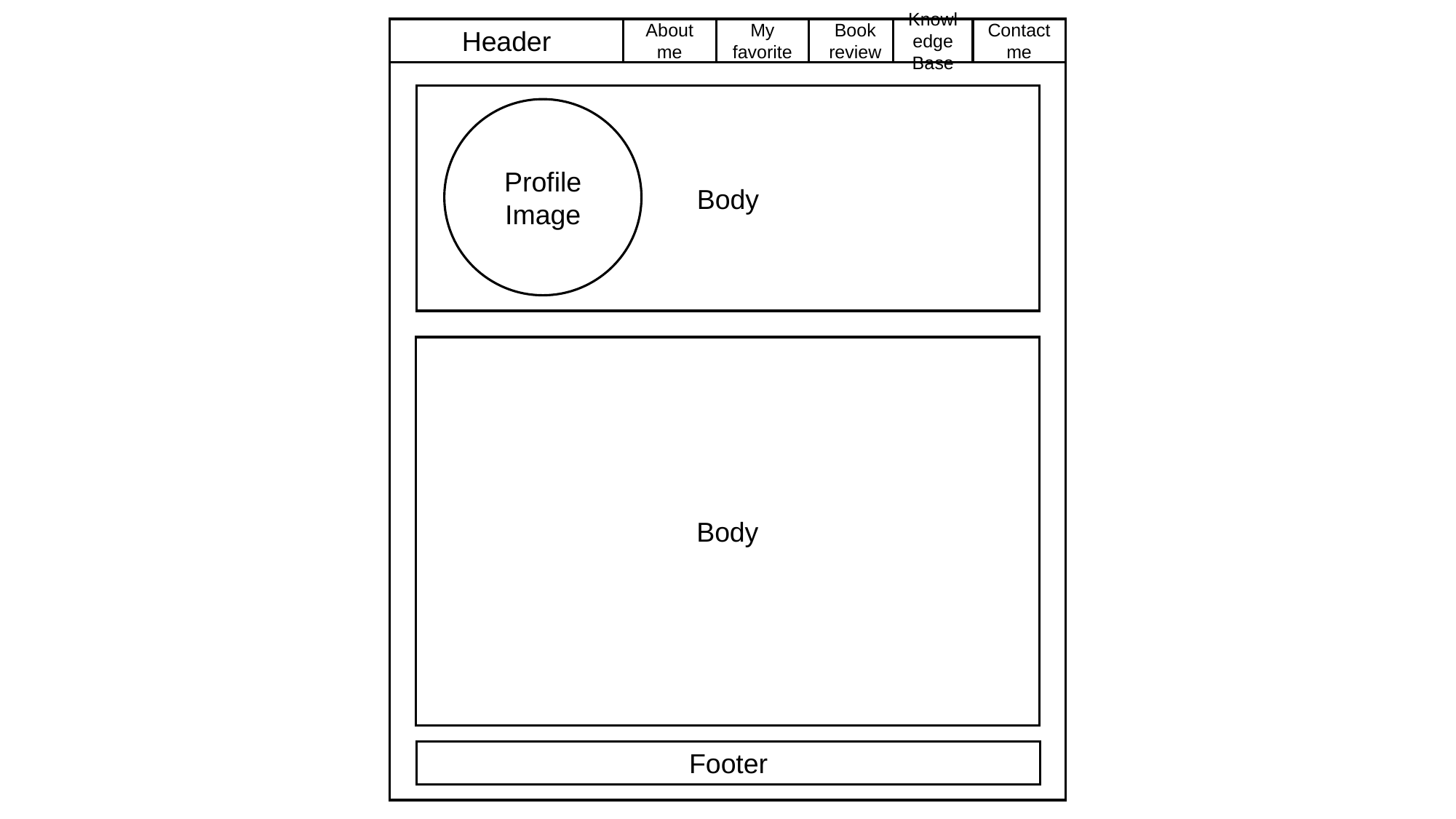

About me
My favorite
Book review
Knowledge Base
Contact me
Header
Body
Profile
Image
Body
Footer